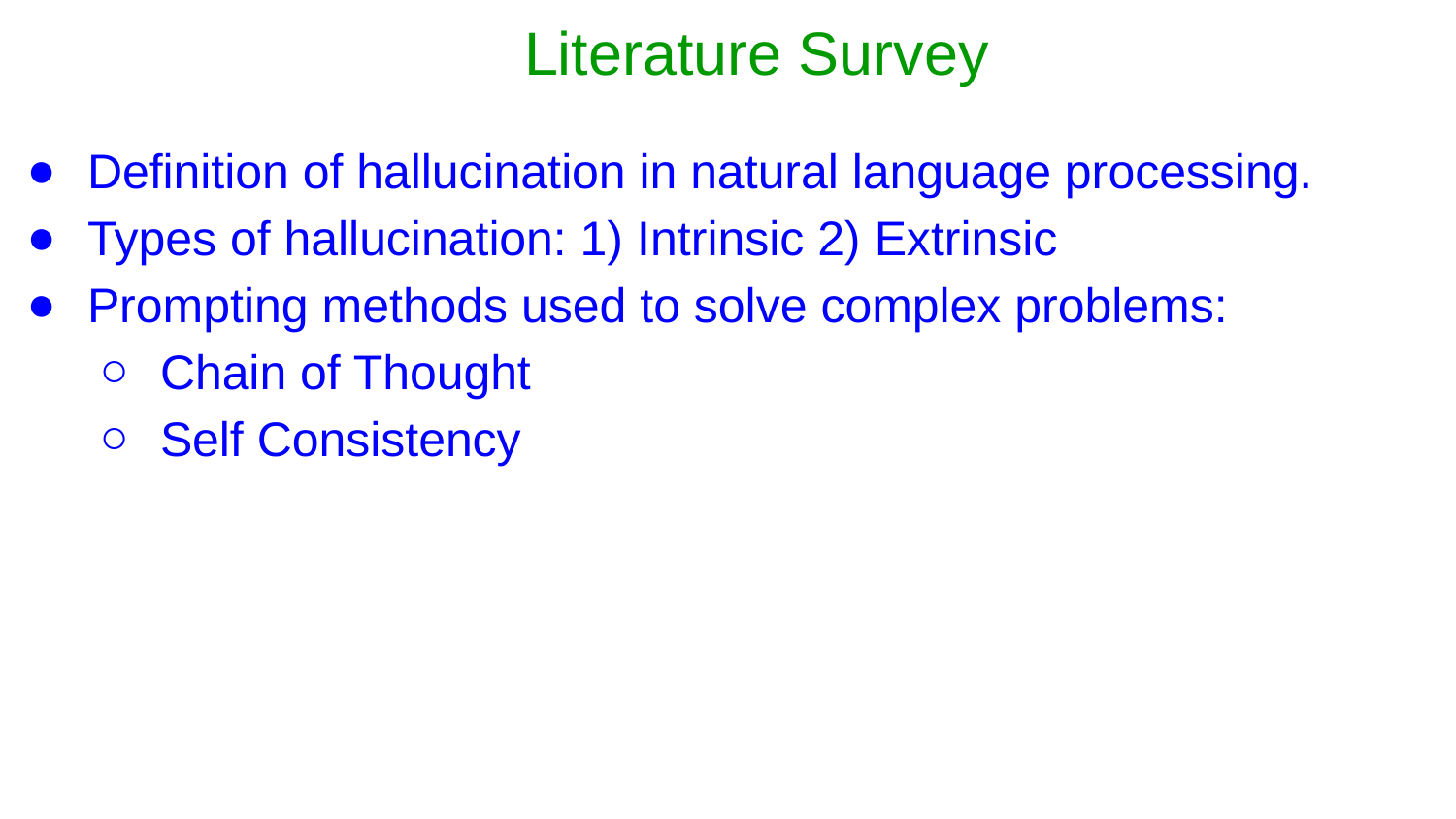

# Literature Survey
Definition of hallucination in natural language processing.
Types of hallucination: 1) Intrinsic 2) Extrinsic
Prompting methods used to solve complex problems:
Chain of Thought
Self Consistency